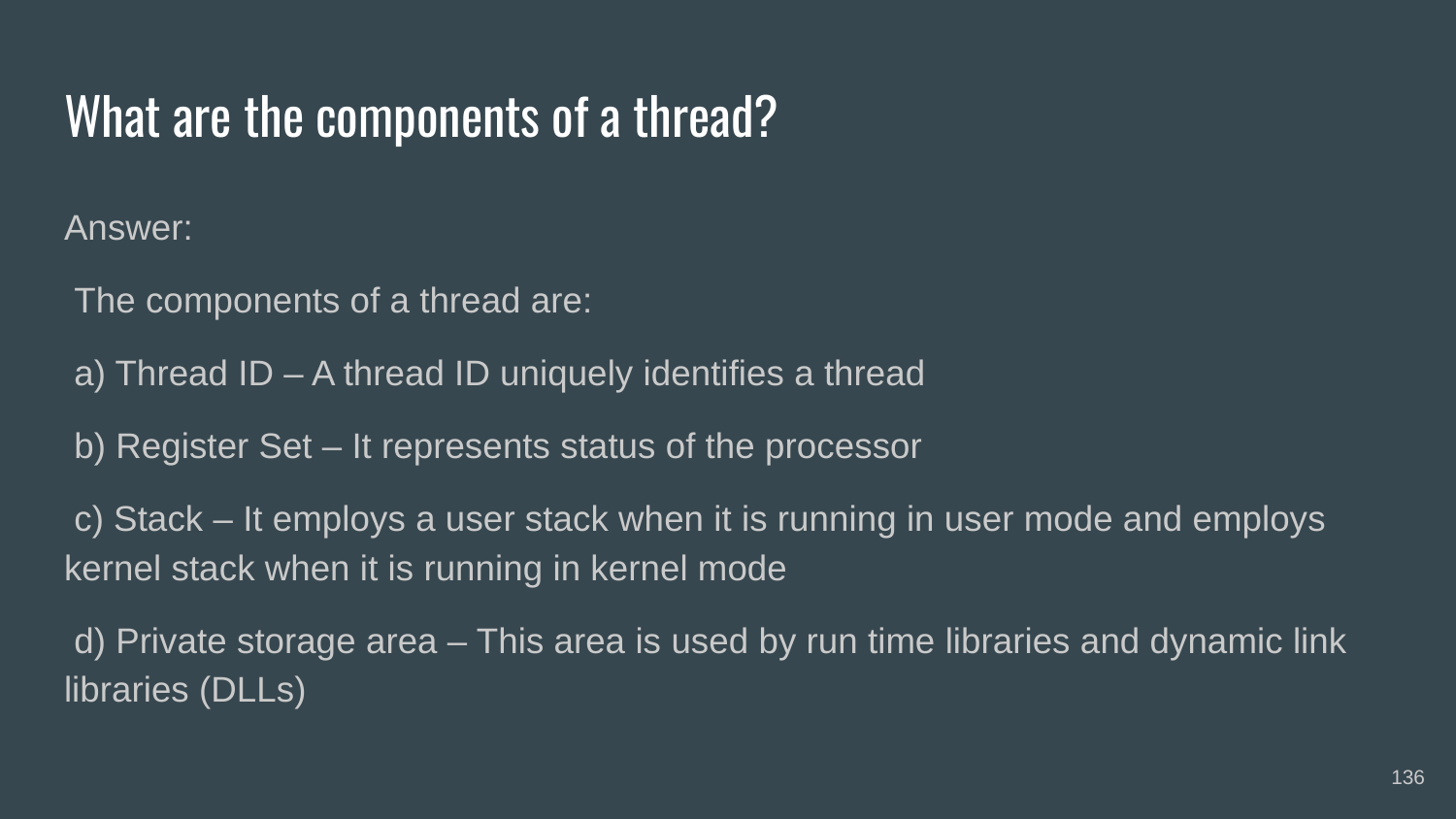

# What are the components of a thread?
Answer:
 The components of a thread are:
 a) Thread ID – A thread ID uniquely identifies a thread
 b) Register Set – It represents status of the processor
 c) Stack – It employs a user stack when it is running in user mode and employs kernel stack when it is running in kernel mode
 d) Private storage area – This area is used by run time libraries and dynamic link libraries (DLLs)
136